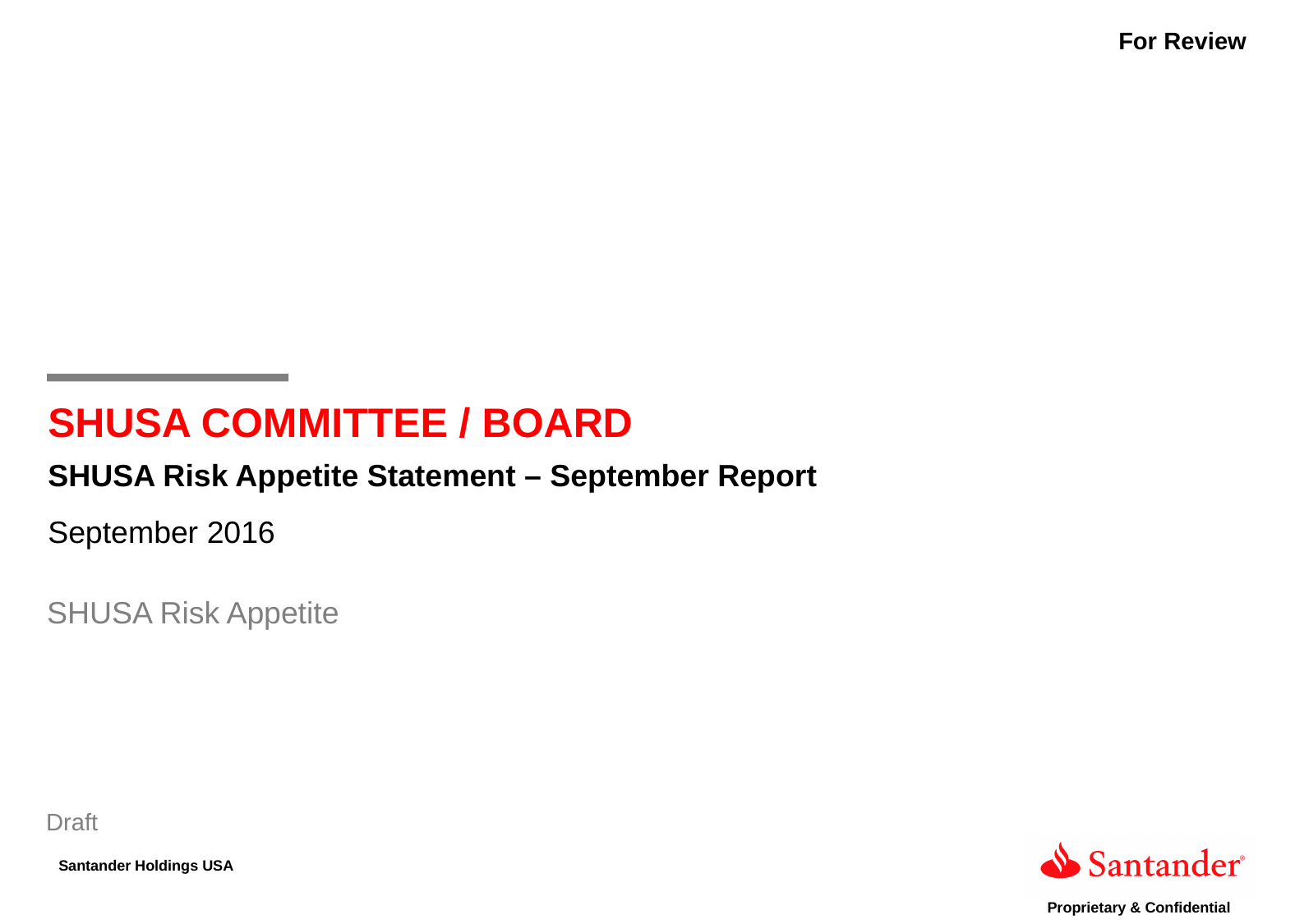

For Review
SHUSA COMMITTEE / BOARD
SHUSA Risk Appetite Statement – September Report
September 2016
SHUSA Risk Appetite

Draft